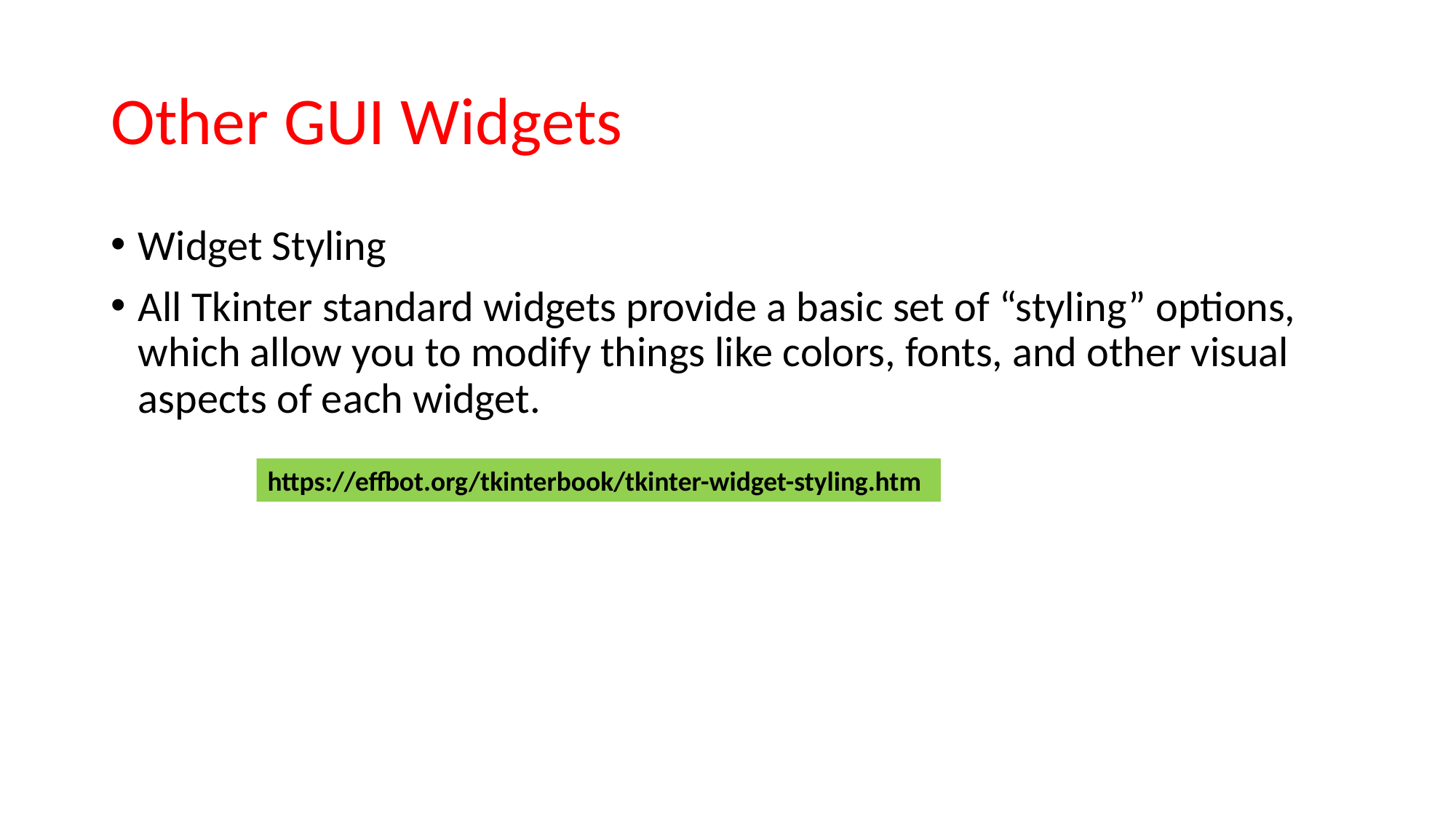

# Other GUI Widgets
Widget Styling
All Tkinter standard widgets provide a basic set of “styling” options, which allow you to modify things like colors, fonts, and other visual aspects of each widget.

https://effbot.org/tkinterbook/tkinter-widget-styling.htm